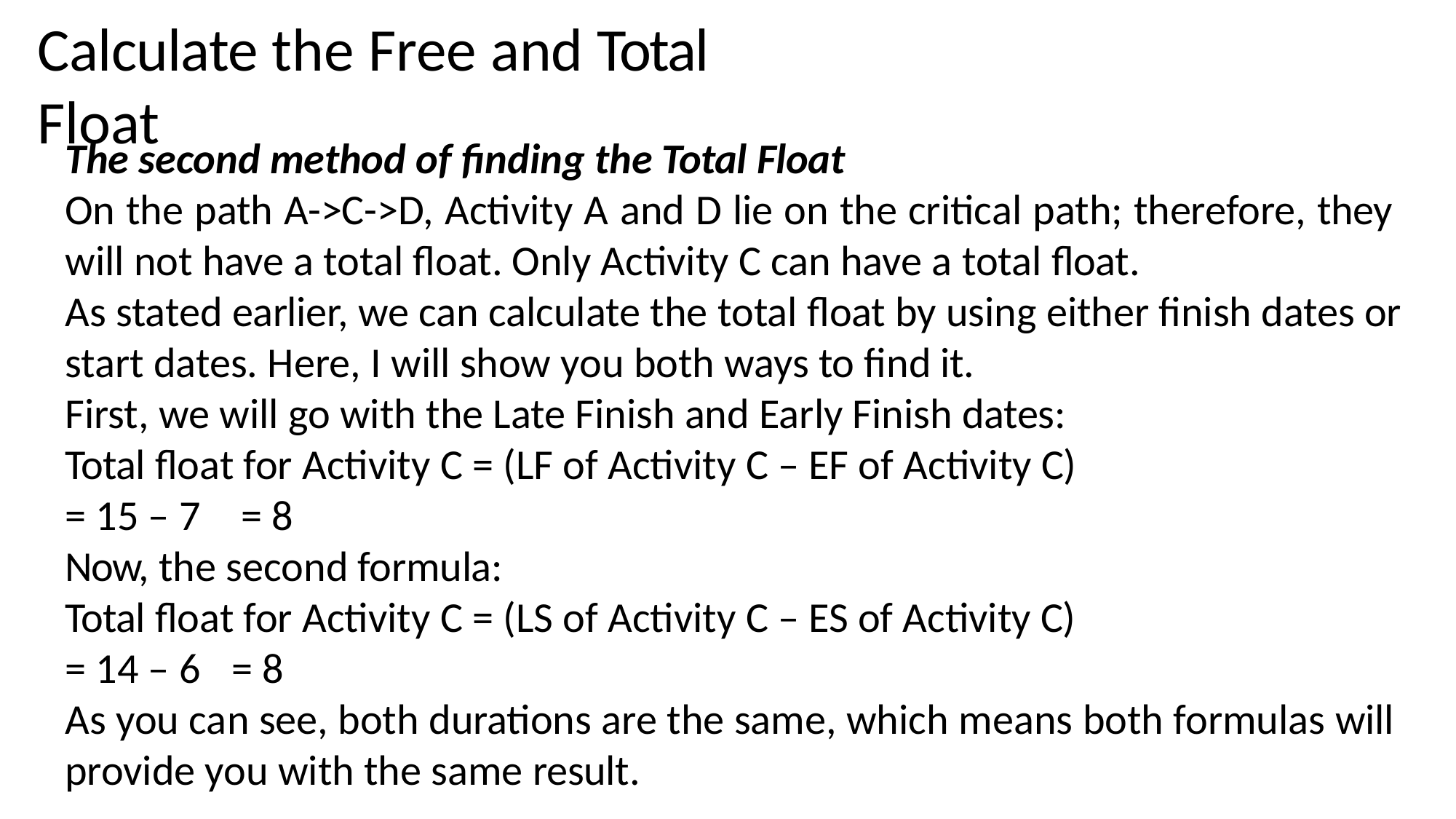

# Calculate the Free and Total Float
The second method of finding the Total Float
On the path A->C->D, Activity A and D lie on the critical path; therefore, they will not have a total float. Only Activity C can have a total float.
As stated earlier, we can calculate the total float by using either finish dates or start dates. Here, I will show you both ways to find it.
First, we will go with the Late Finish and Early Finish dates: Total float for Activity C = (LF of Activity C – EF of Activity C)
= 15 – 7	= 8
Now, the second formula:
Total float for Activity C = (LS of Activity C – ES of Activity C)
= 14 – 6	= 8
As you can see, both durations are the same, which means both formulas will provide you with the same result.